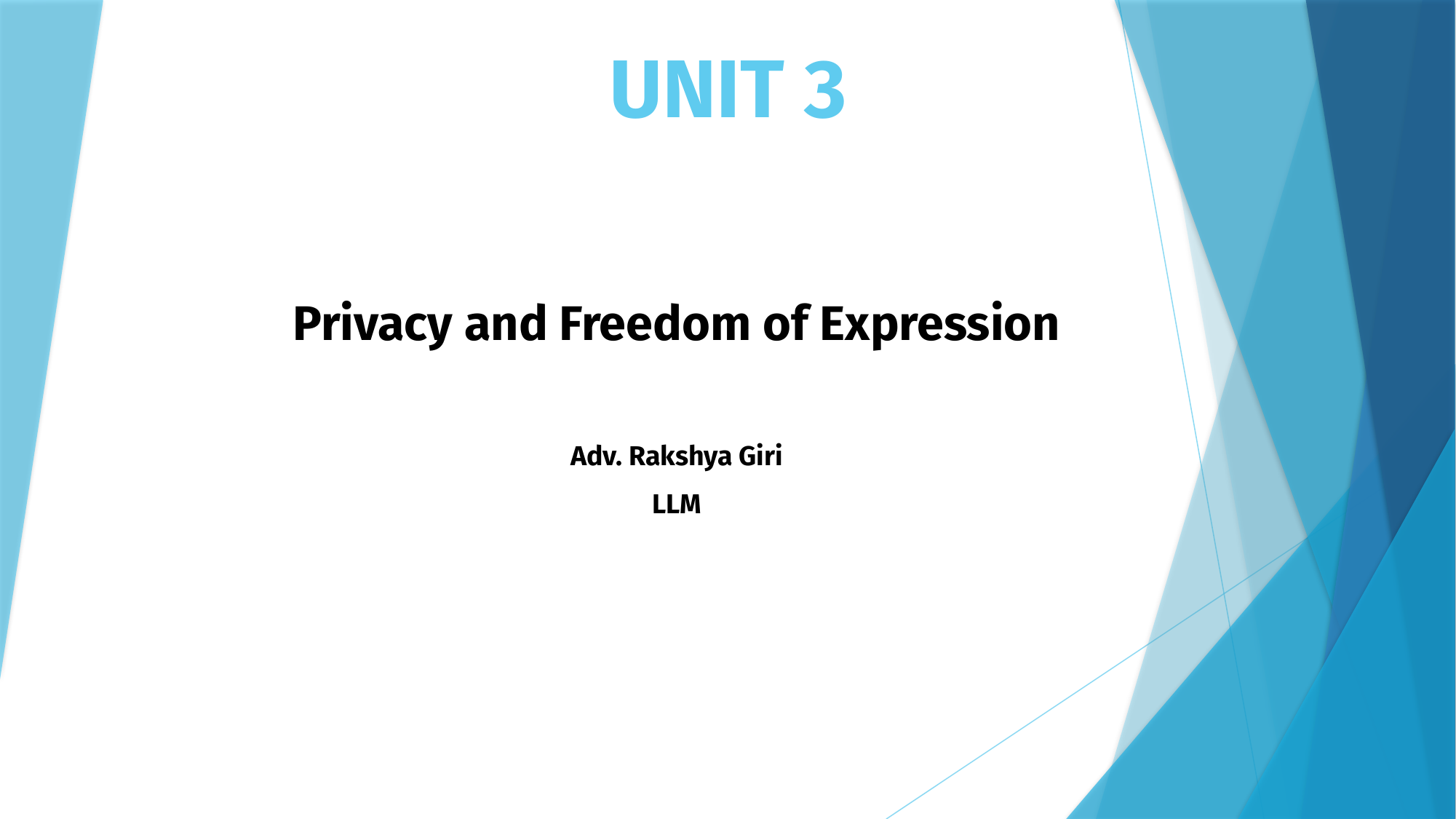

# UNIT 3

Privacy and Freedom of Expression

Adv. Rakshya Giri
LLM